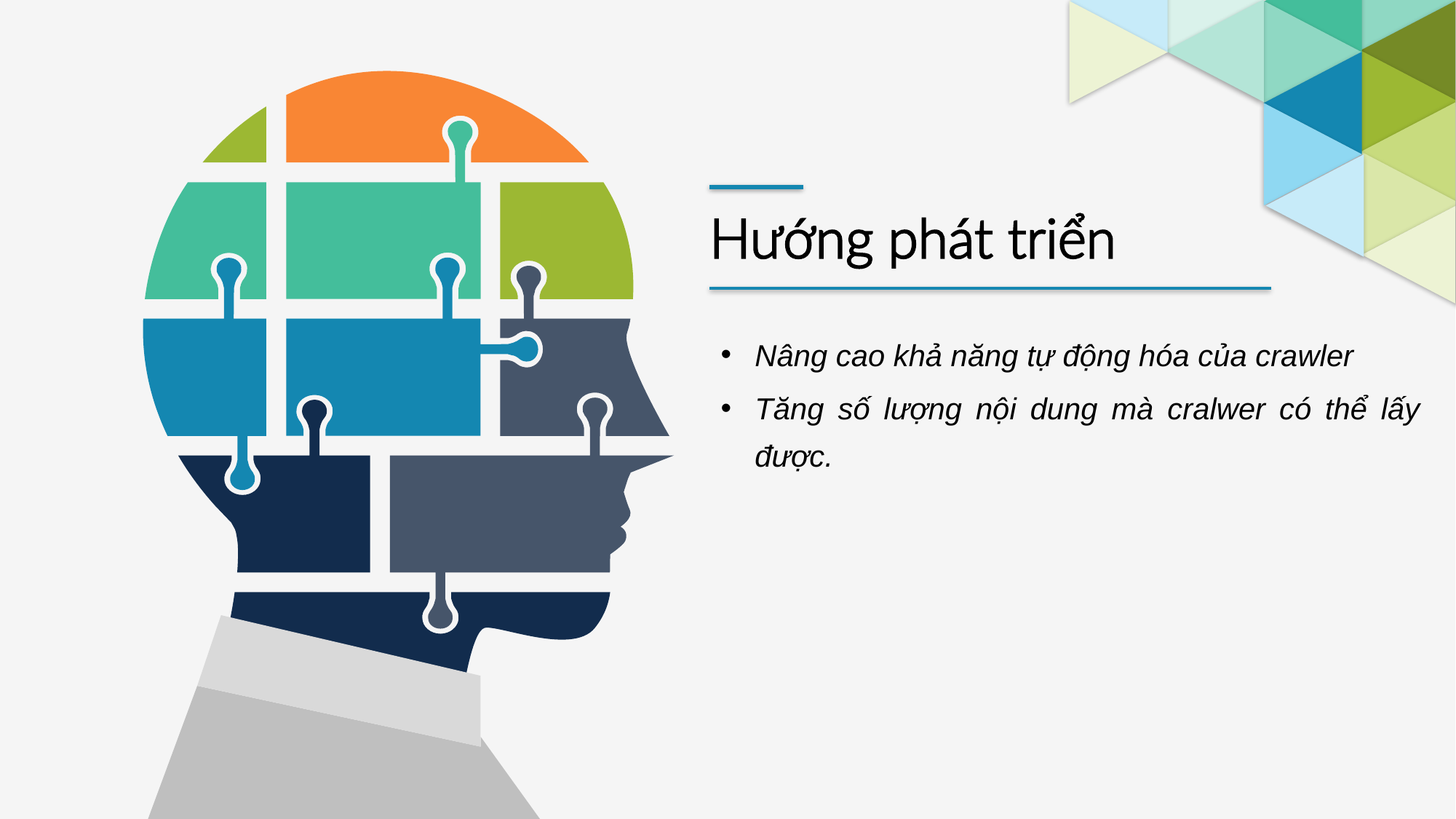

Hướng phát triển
Nâng cao khả năng tự động hóa của crawler
Tăng số lượng nội dung mà cralwer có thể lấy được.